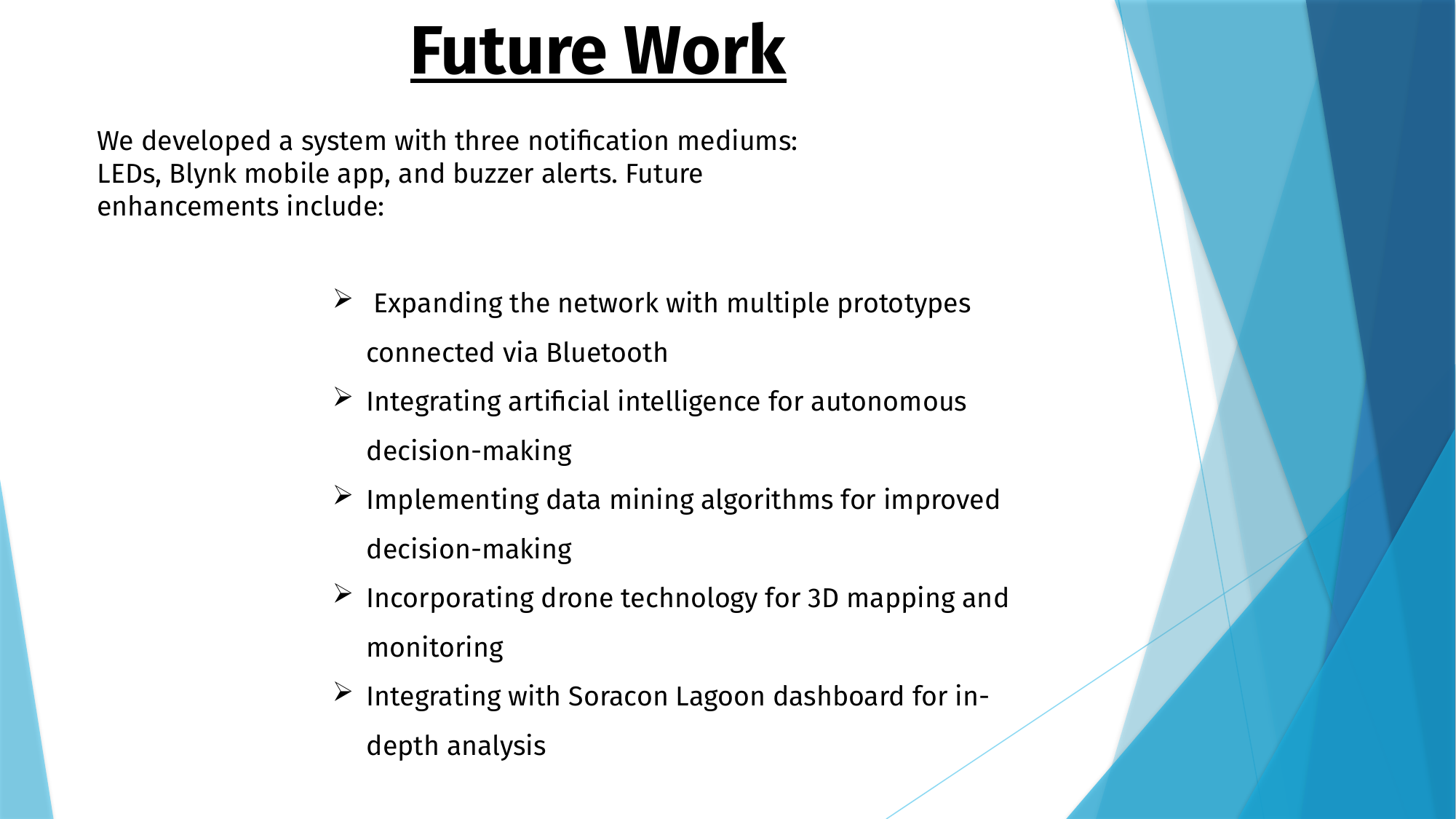

Future Work
We developed a system with three notification mediums: LEDs, Blynk mobile app, and buzzer alerts. Future enhancements include:
 Expanding the network with multiple prototypes connected via Bluetooth
Integrating artificial intelligence for autonomous decision-making
Implementing data mining algorithms for improved decision-making
Incorporating drone technology for 3D mapping and monitoring
Integrating with Soracon Lagoon dashboard for in-depth analysis